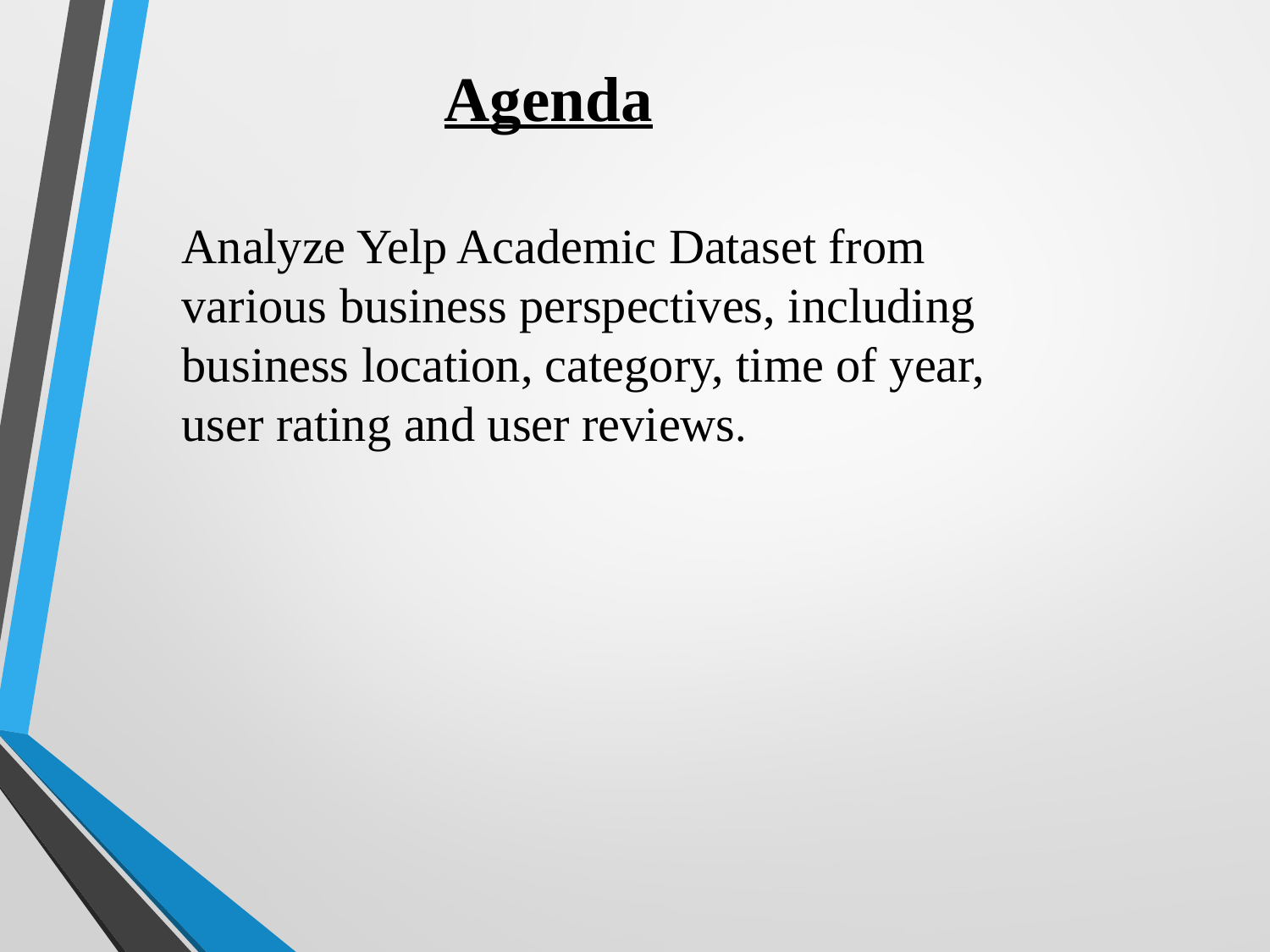

Agenda
Analyze Yelp Academic Dataset from various business perspectives, including business location, category, time of year, user rating and user reviews.